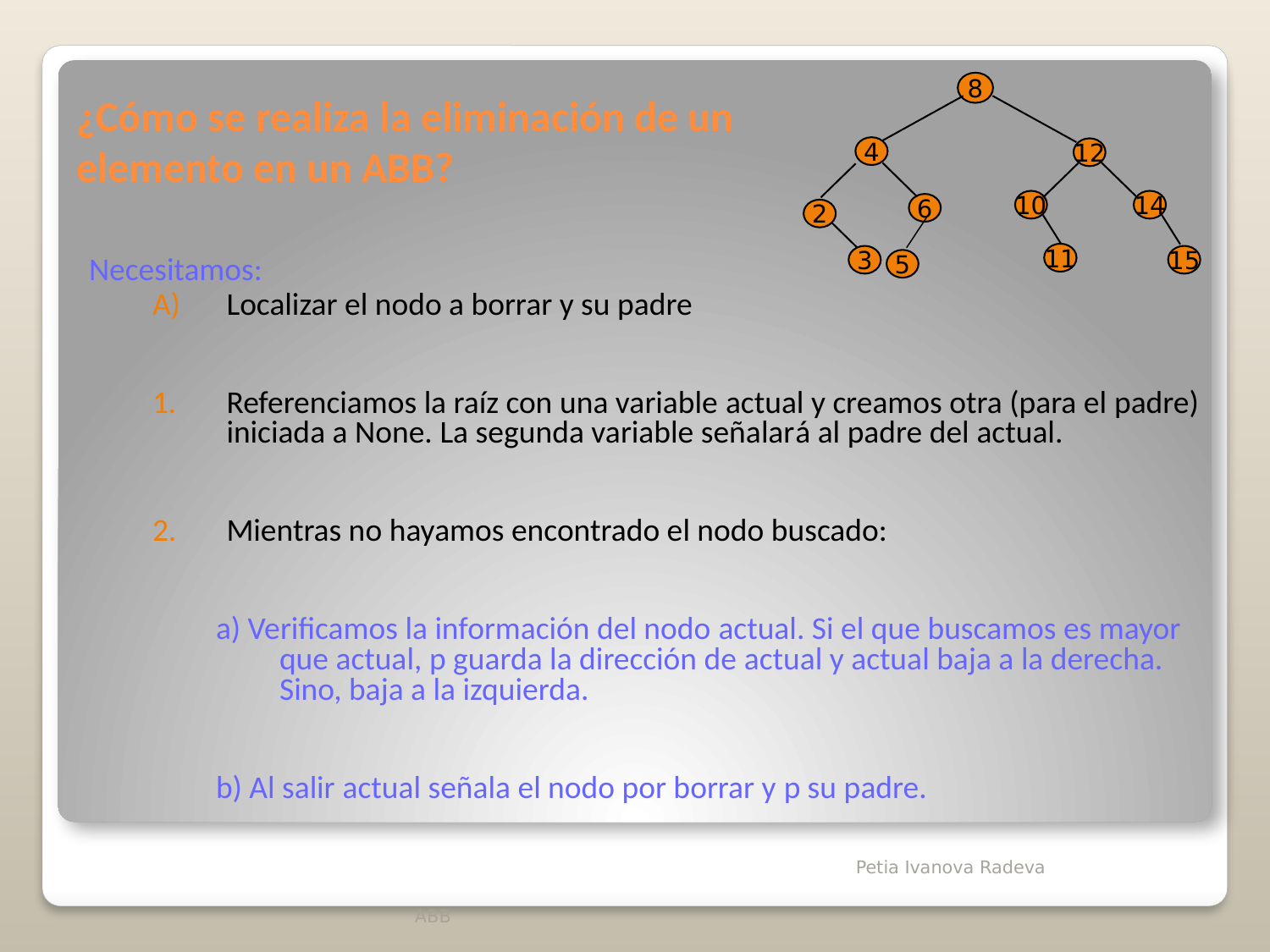

# ¿Cómo se realiza la eliminación de un elemento en un ABB?
8

4
12

10
14
6
2

11
3
15
5
Necesitamos:
Localizar el nodo a borrar y su padre

Referenciamos la raíz con una variable actual y creamos otra (para el padre) iniciada a None. La segunda variable señalará al padre del actual.

Mientras no hayamos encontrado el nodo buscado:

a) Verificamos la información del nodo actual. Si el que buscamos es mayor que actual, p guarda la dirección de actual y actual baja a la derecha. Sino, baja a la izquierda.

b) Al salir actual señala el nodo por borrar y p su padre.

ABB